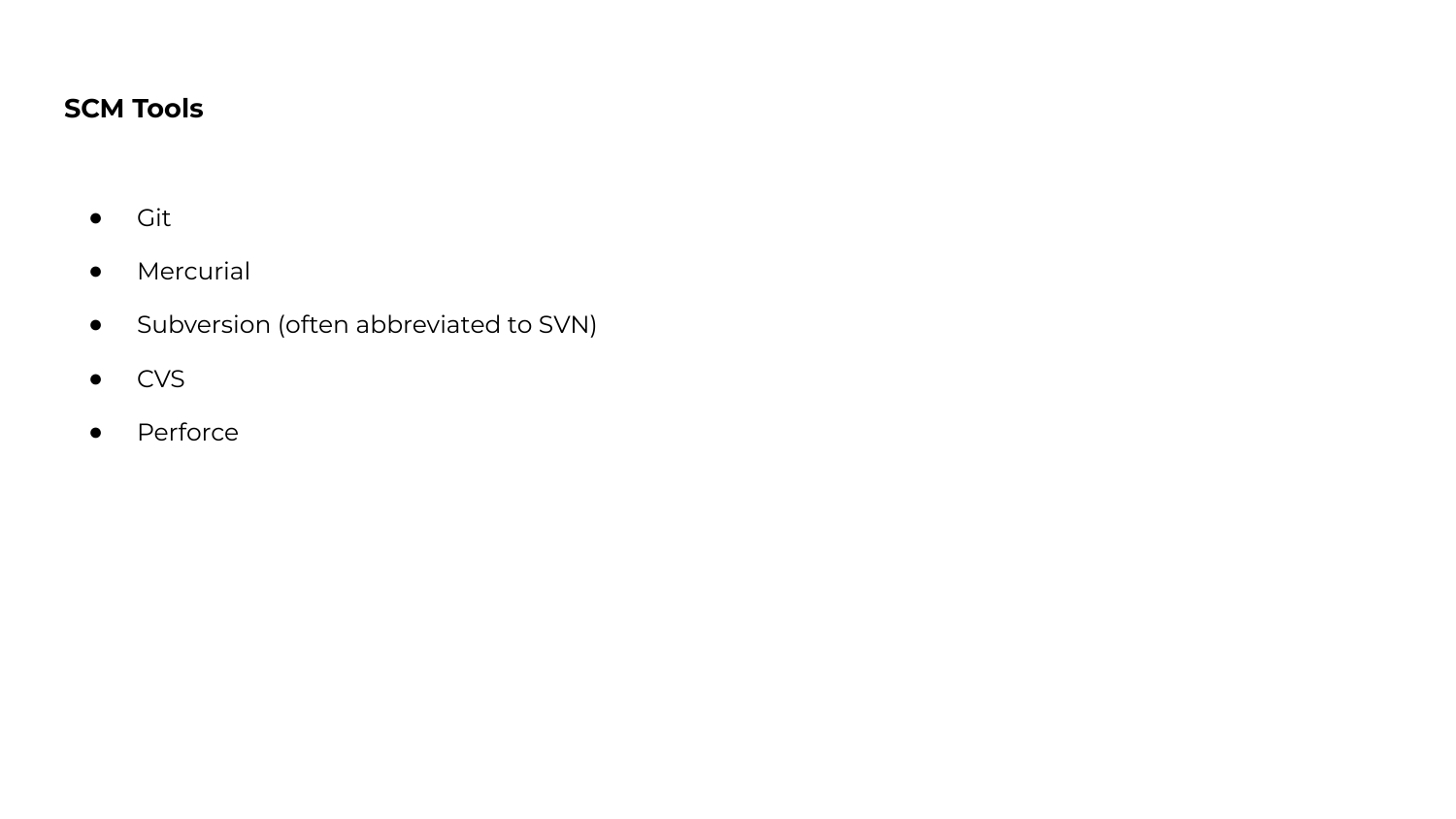

# SCM Tools

Git
Mercurial
Subversion (often abbreviated to SVN)
CVS
Perforce